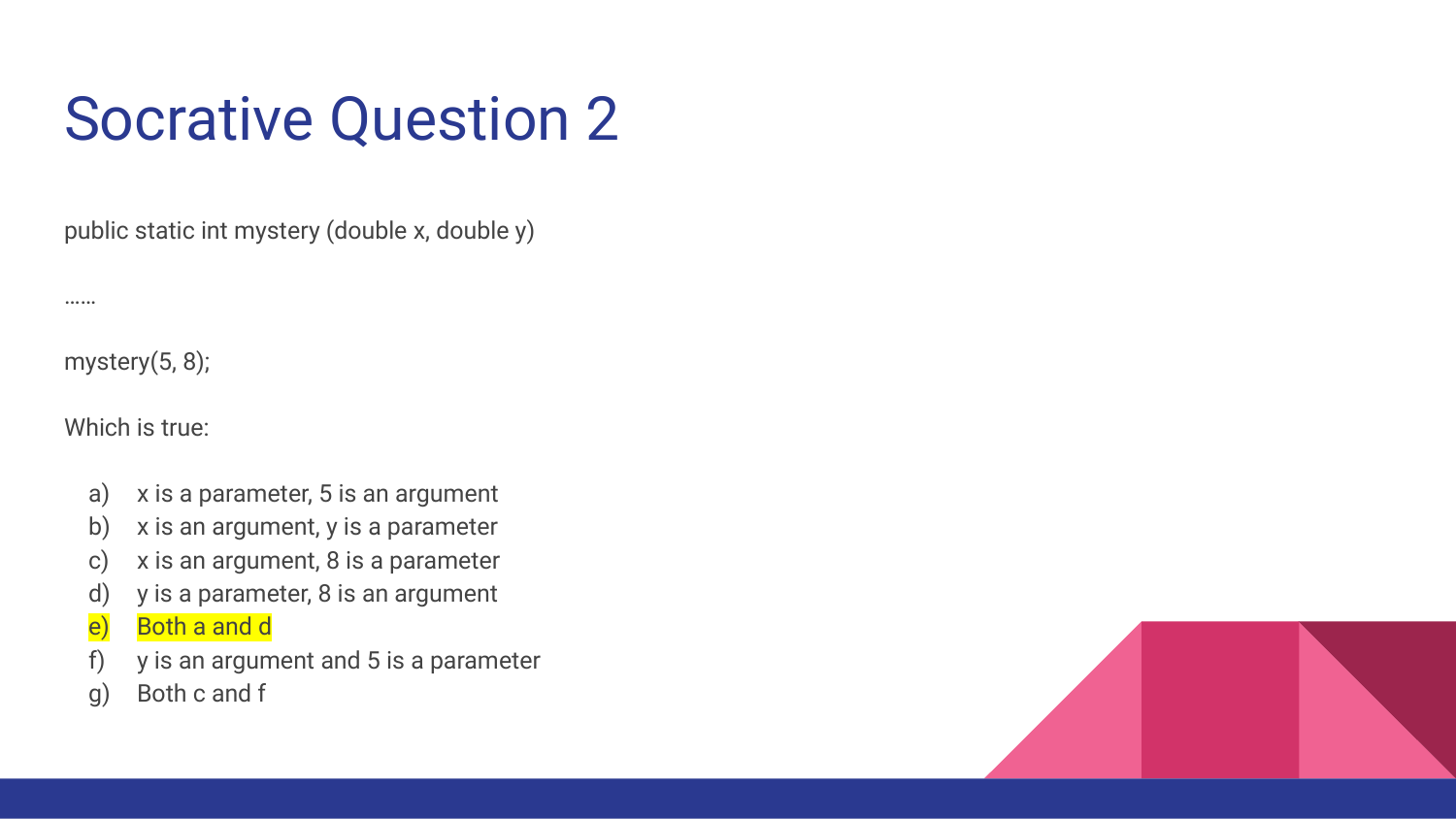

# Socrative Question 2
public static int mystery (double x, double y)
……
mystery(5, 8);
Which is true:
x is a parameter, 5 is an argument
x is an argument, y is a parameter
x is an argument, 8 is a parameter
y is a parameter, 8 is an argument
Both a and d
y is an argument and 5 is a parameter
Both c and f